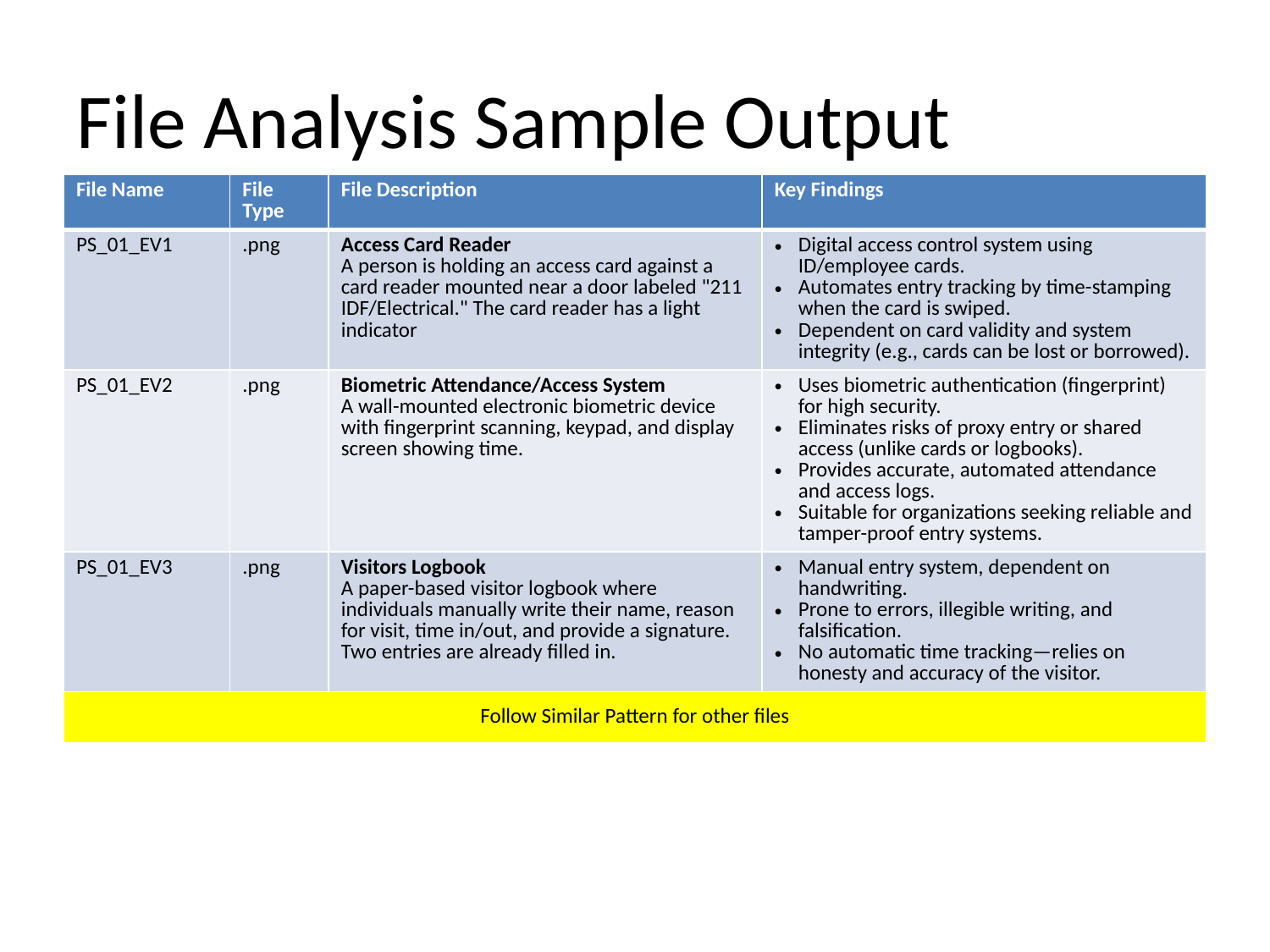

# File Analysis Sample Output
| File Name | File Type | File Description | Key Findings |
| --- | --- | --- | --- |
| PS\_01\_EV1 | .png | Access Card Reader A person is holding an access card against a card reader mounted near a door labeled "211 IDF/Electrical." The card reader has a light indicator | Digital access control system using ID/employee cards. Automates entry tracking by time-stamping when the card is swiped. Dependent on card validity and system integrity (e.g., cards can be lost or borrowed). |
| PS\_01\_EV2 | .png | Biometric Attendance/Access System A wall-mounted electronic biometric device with fingerprint scanning, keypad, and display screen showing time. | Uses biometric authentication (fingerprint) for high security. Eliminates risks of proxy entry or shared access (unlike cards or logbooks). Provides accurate, automated attendance and access logs. Suitable for organizations seeking reliable and tamper-proof entry systems. |
| PS\_01\_EV3 | .png | Visitors Logbook A paper-based visitor logbook where individuals manually write their name, reason for visit, time in/out, and provide a signature. Two entries are already filled in. | Manual entry system, dependent on handwriting. Prone to errors, illegible writing, and falsification. No automatic time tracking—relies on honesty and accuracy of the visitor. |
| Follow Similar Pattern for other files |  |  |  |